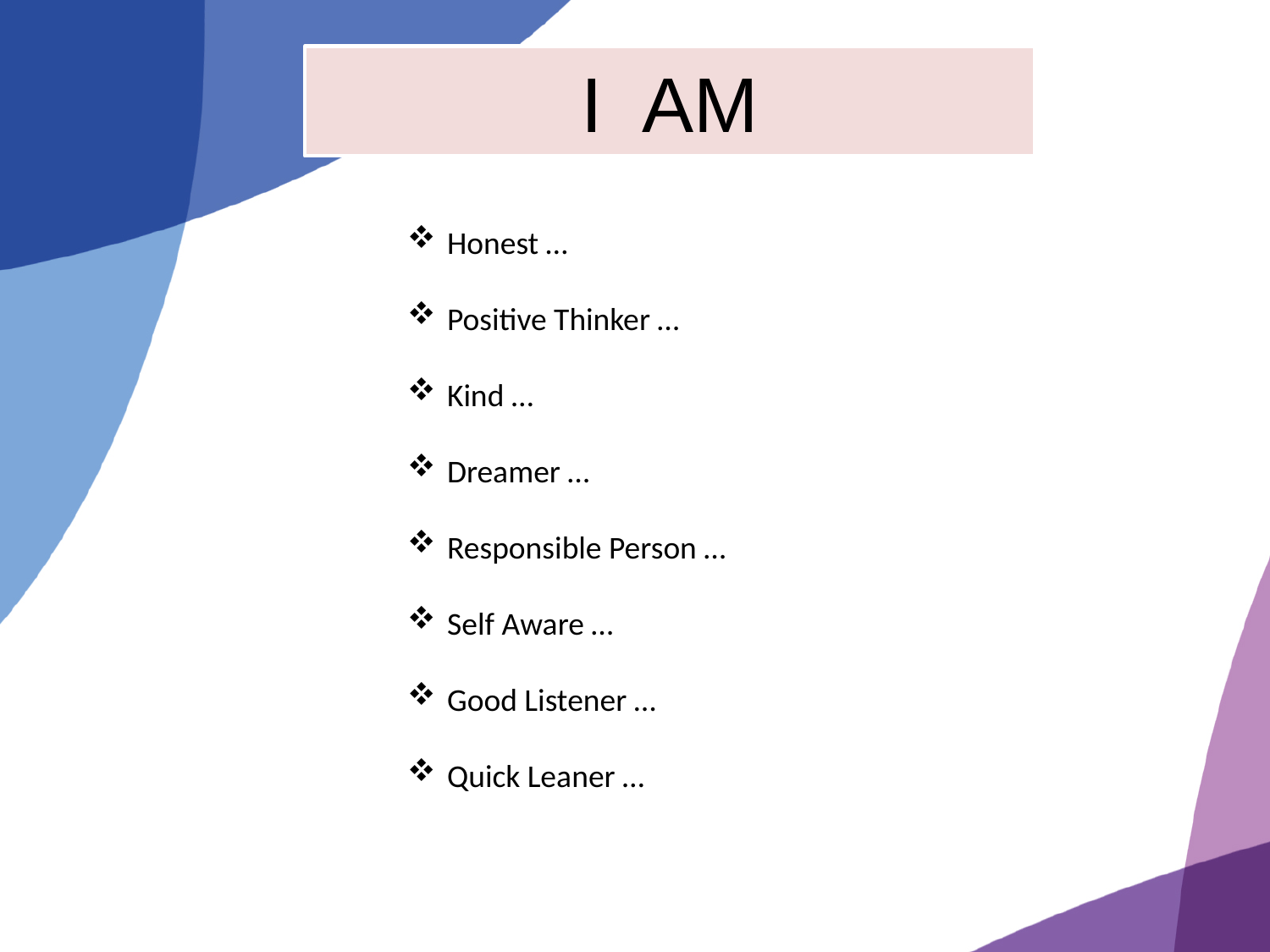

I  AM
Honest …

Positive Thinker …

Kind …

Dreamer …

Responsible Person …

Self Aware …

Good Listener …

Quick Leaner …